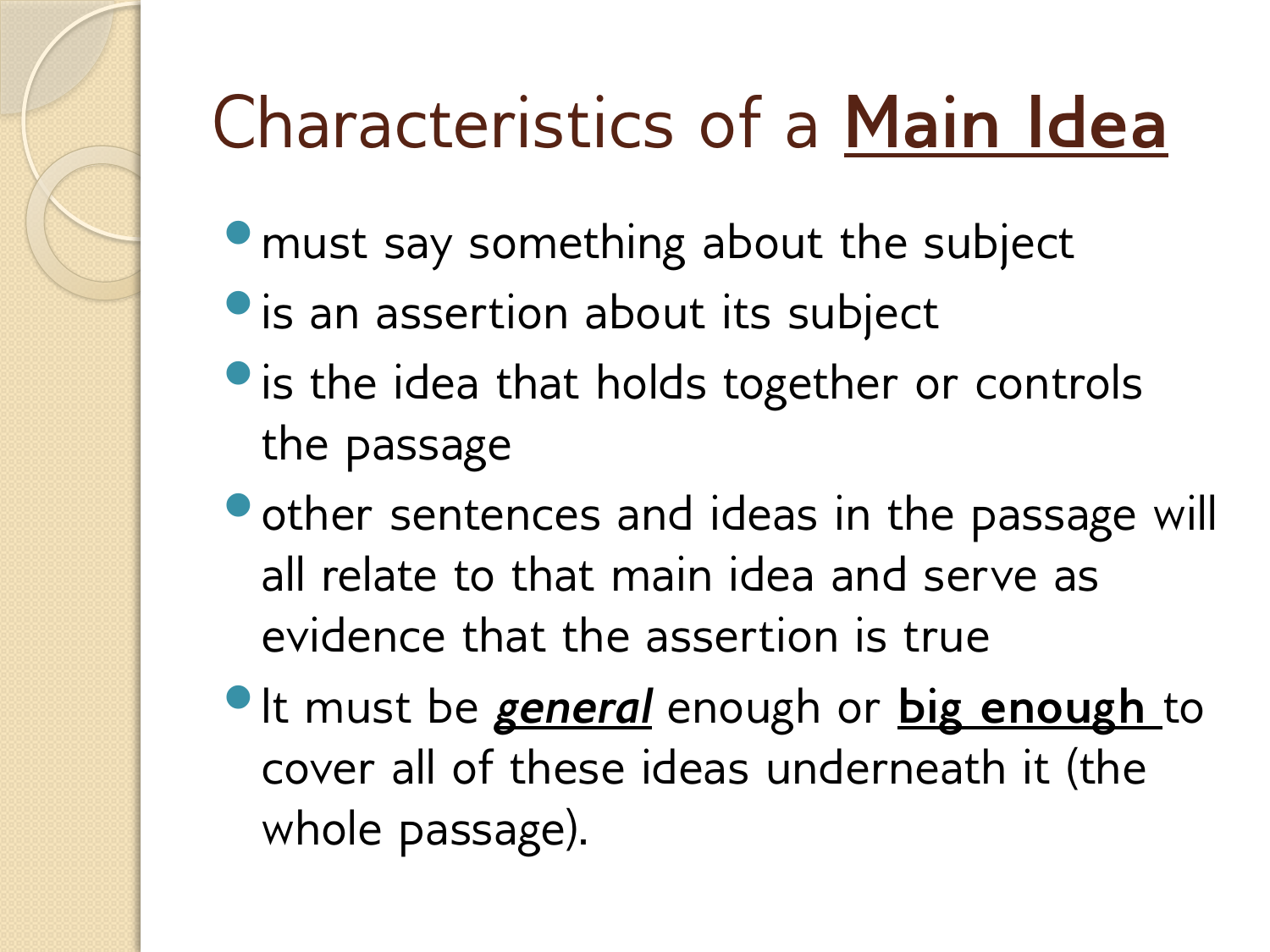

# Characteristics of a Main Idea
must say something about the subject
is an assertion about its subject
is the idea that holds together or controls the passage
other sentences and ideas in the passage will all relate to that main idea and serve as evidence that the assertion is true
It must be general enough or big enough to cover all of these ideas underneath it (the whole passage).